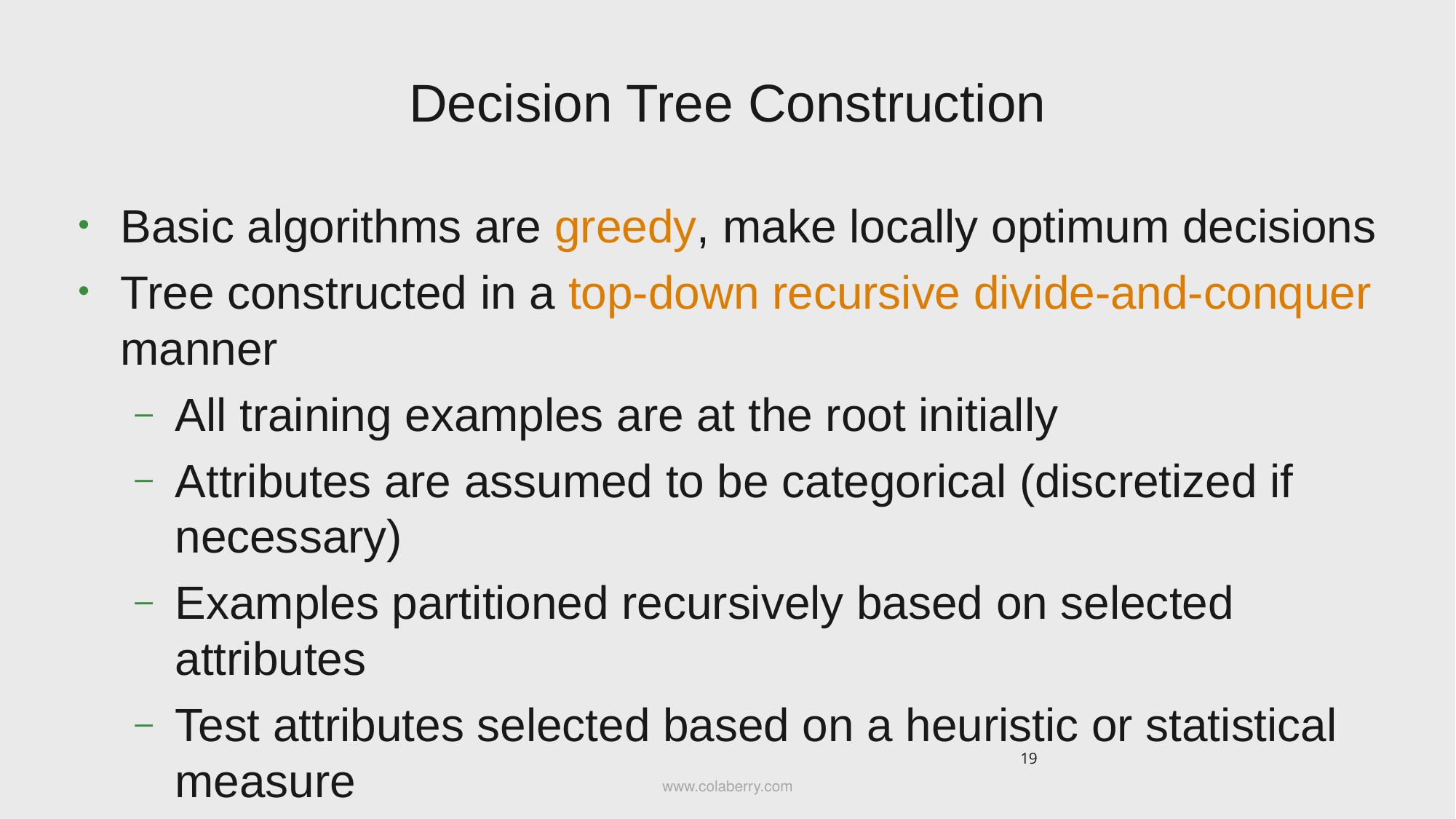

# Decision Tree Construction
Basic algorithms are greedy, make locally optimum decisions
Tree constructed in a top-down recursive divide-and-conquer manner
All training examples are at the root initially
Attributes are assumed to be categorical (discretized if necessary)
Examples partitioned recursively based on selected attributes
Test attributes selected based on a heuristic or statistical measure

19